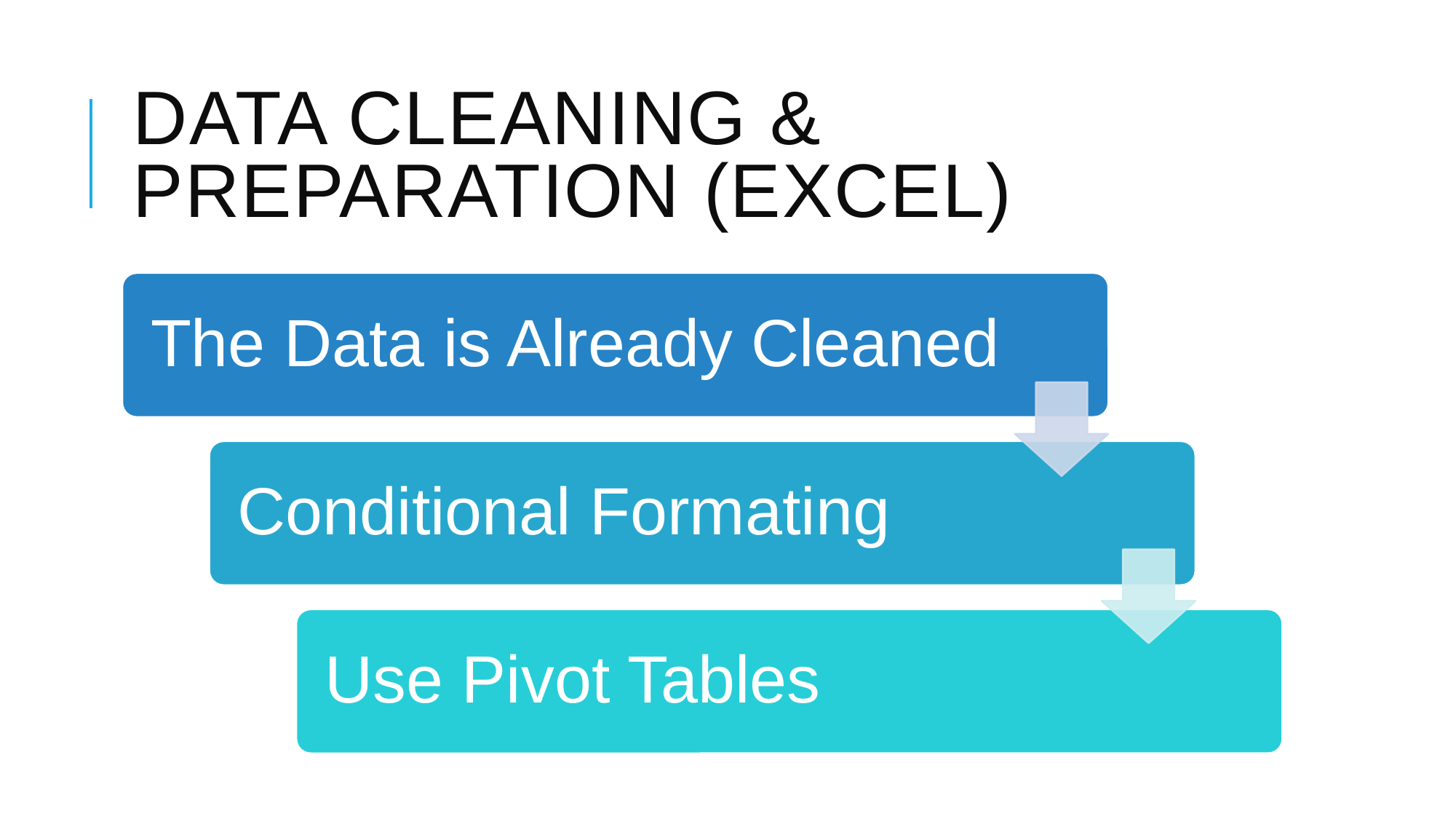

# Data Cleaning & Preparation (Excel)
The Data is Already Cleaned
Conditional Formating
Use Pivot Tables